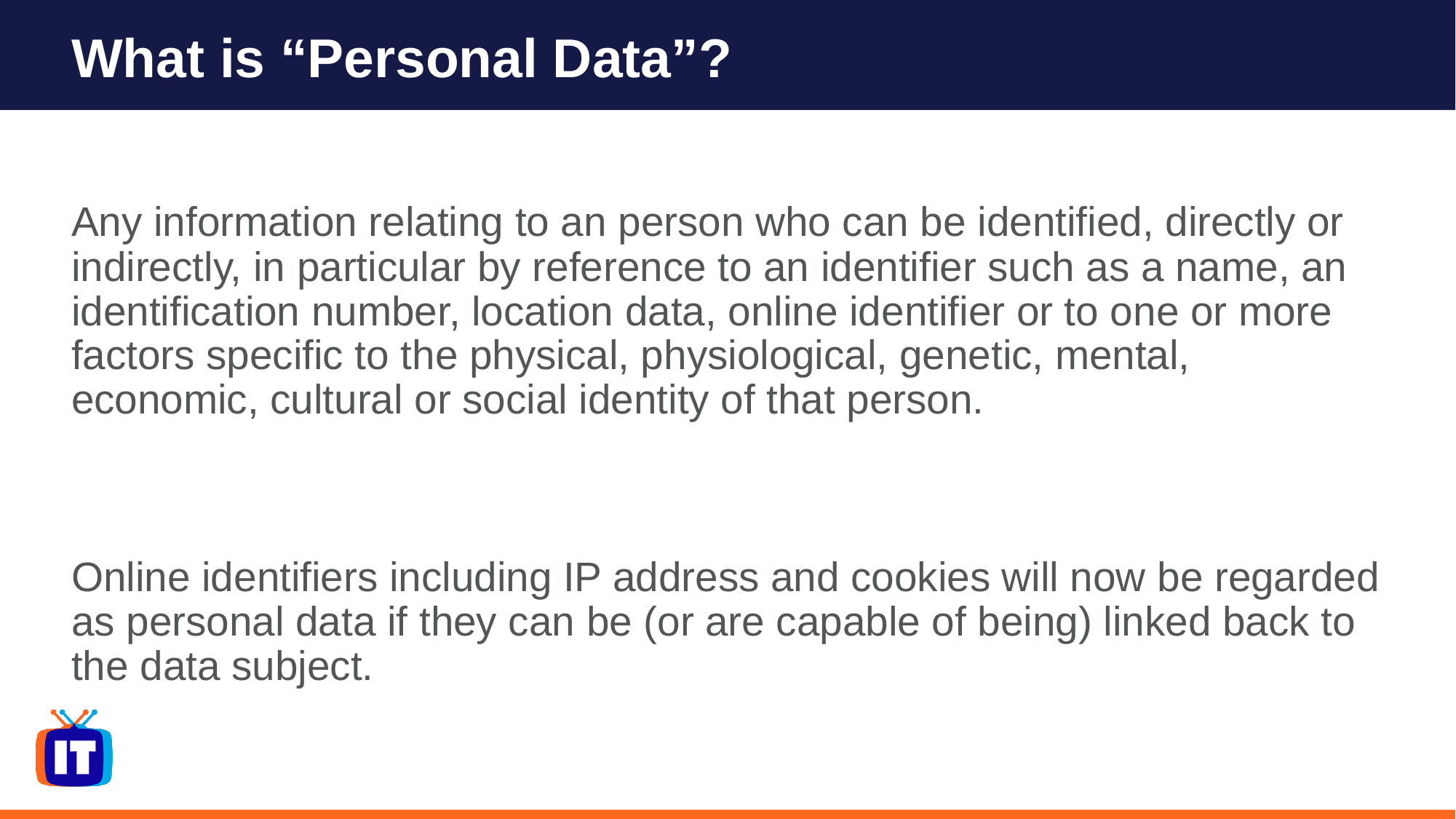

# What is “Personal Data”?

Any information relating to an person who can be identified, directly or indirectly, in particular by reference to an identifier such as a name, an identification number, location data, online identifier or to one or more factors specific to the physical, physiological, genetic, mental, economic, cultural or social identity of that person.

Online identifiers including IP address and cookies will now be regarded as personal data if they can be (or are capable of being) linked back to the data subject.